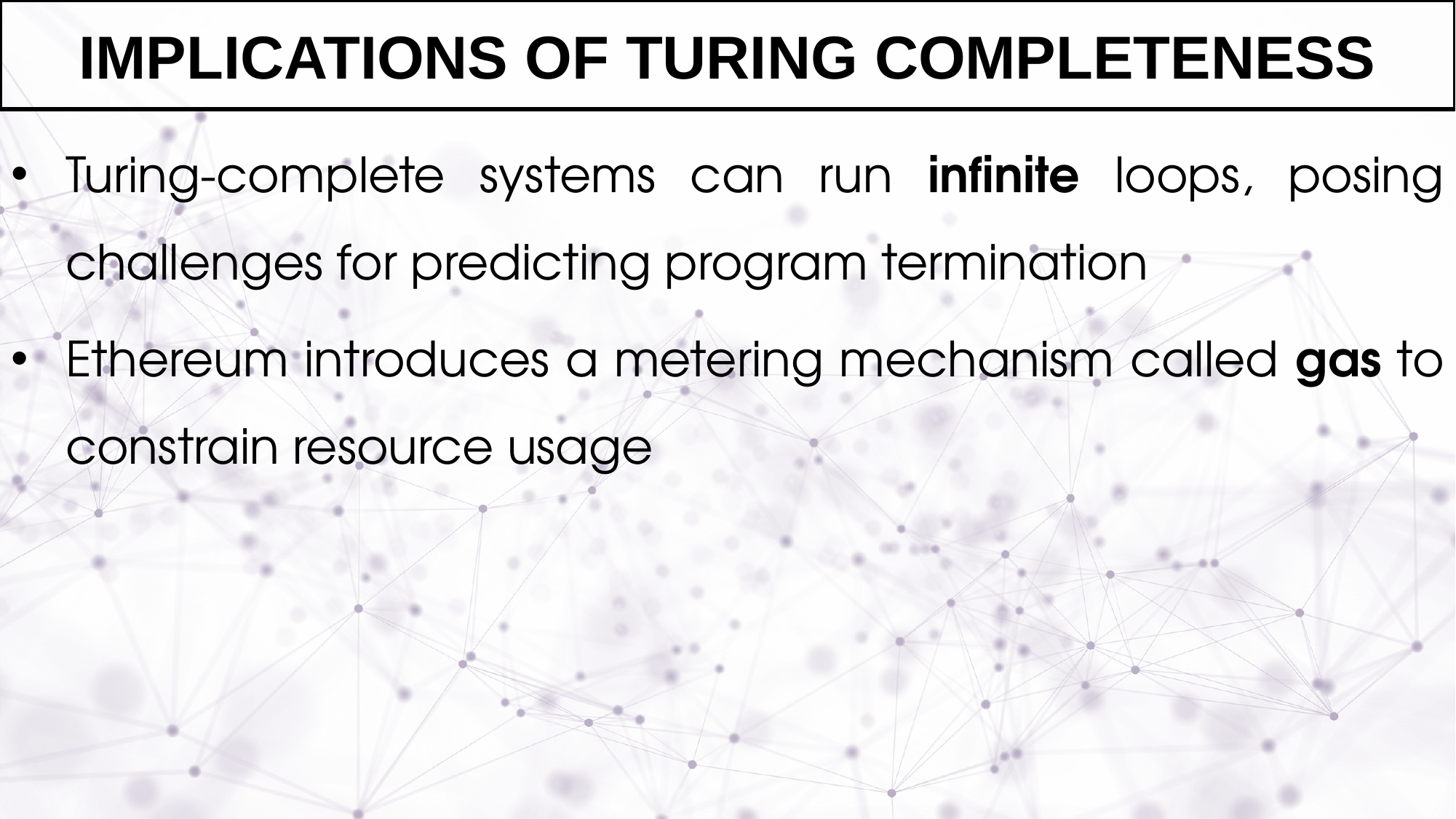

# IMPLICATIONS OF TURING COMPLETENESS
Turing-complete systems can run infinite loops, posing challenges for predicting program termination
Ethereum introduces a metering mechanism called gas to constrain resource usage